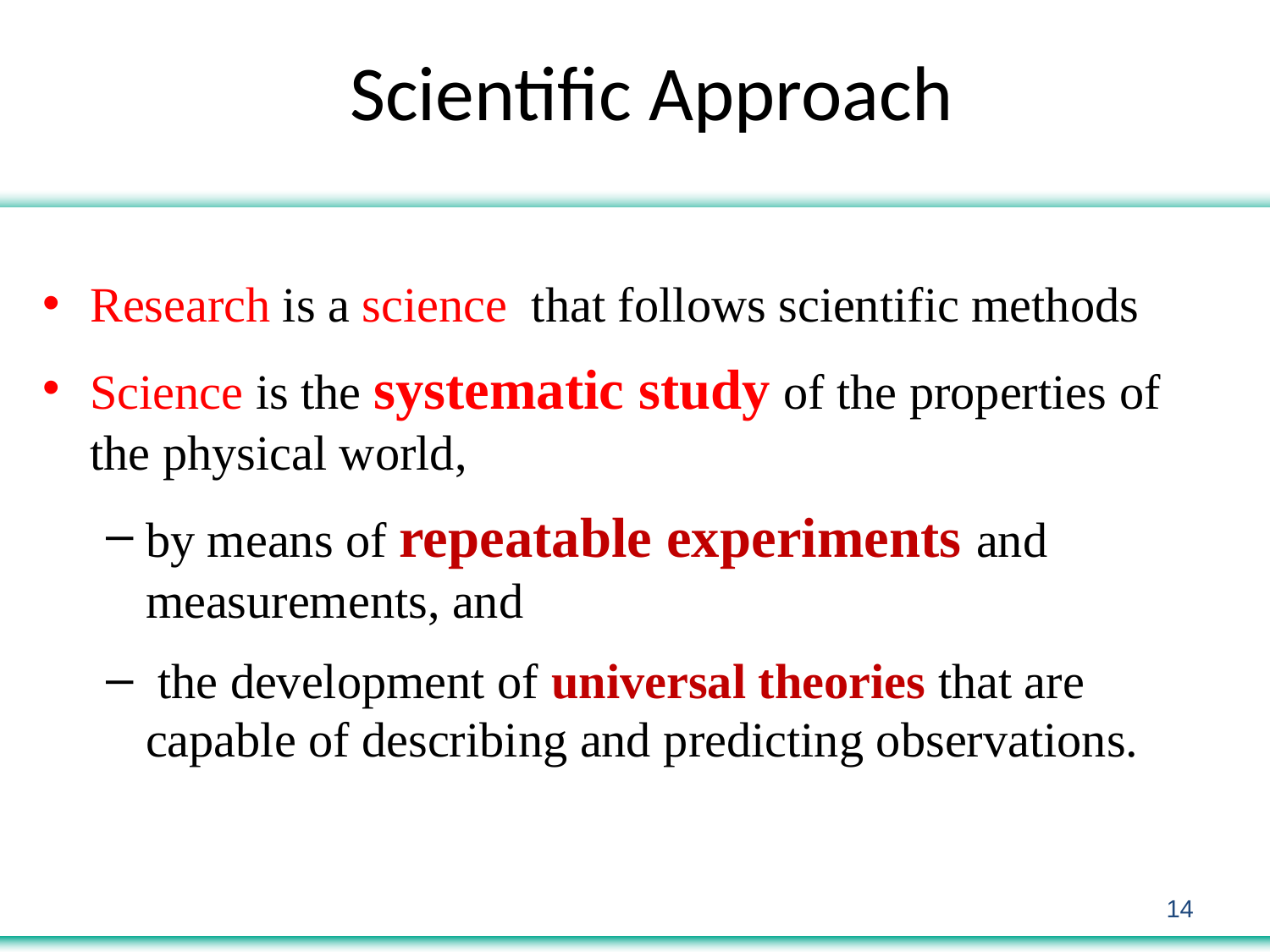

# Scientific Approach
Research is a science  that follows scientific methods
Science is the systematic study of the properties of the physical world,
by means of repeatable experiments and measurements, and
 the development of universal theories that are capable of describing and predicting observations.
14